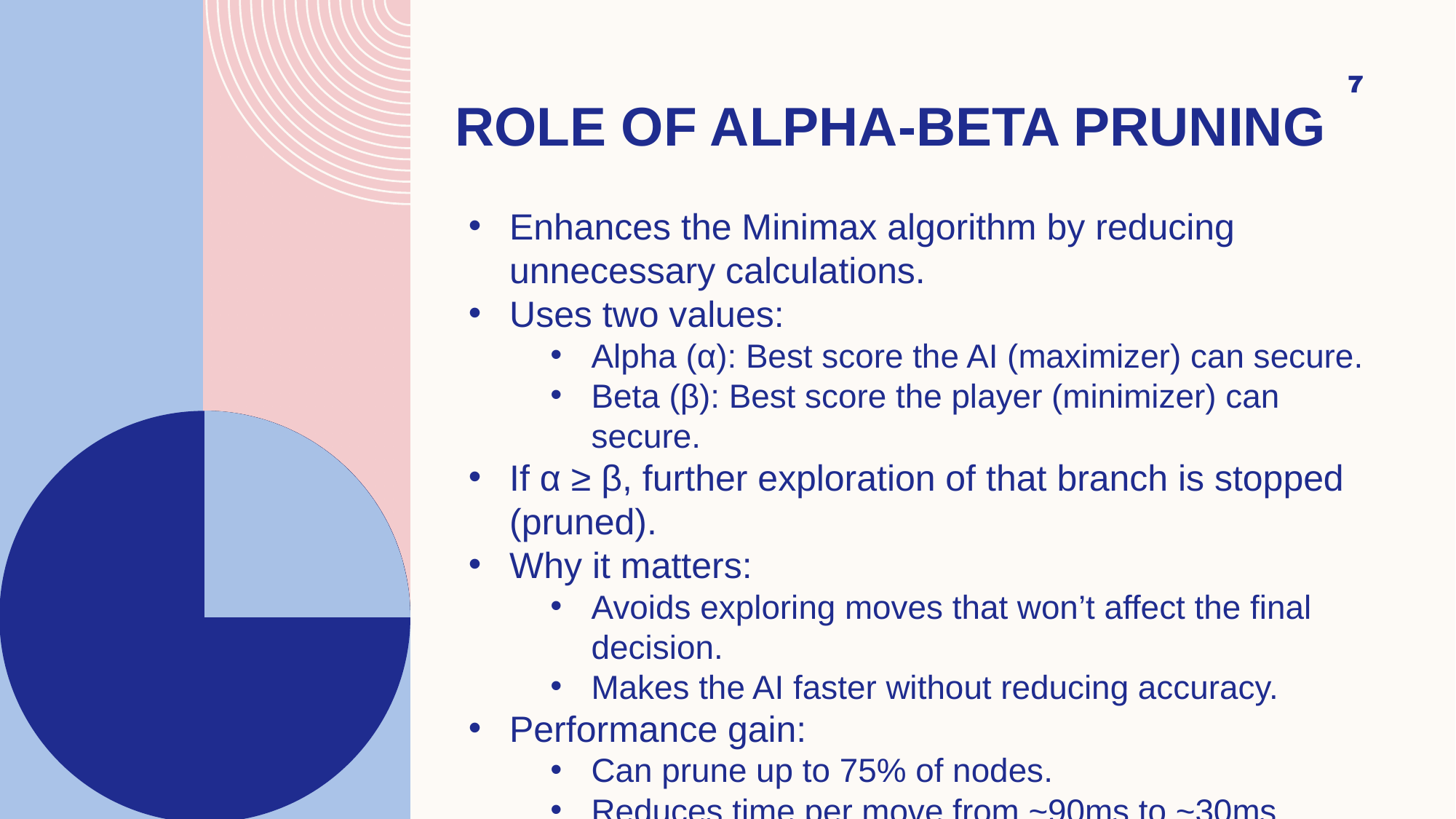

7
# Role of Alpha-Beta Pruning
Enhances the Minimax algorithm by reducing unnecessary calculations.
Uses two values:
Alpha (α): Best score the AI (maximizer) can secure.
Beta (β): Best score the player (minimizer) can secure.
If α ≥ β, further exploration of that branch is stopped (pruned).
Why it matters:
Avoids exploring moves that won’t affect the final decision.
Makes the AI faster without reducing accuracy.
Performance gain:
Can prune up to 75% of nodes.
Reduces time per move from ~90ms to ~30ms.